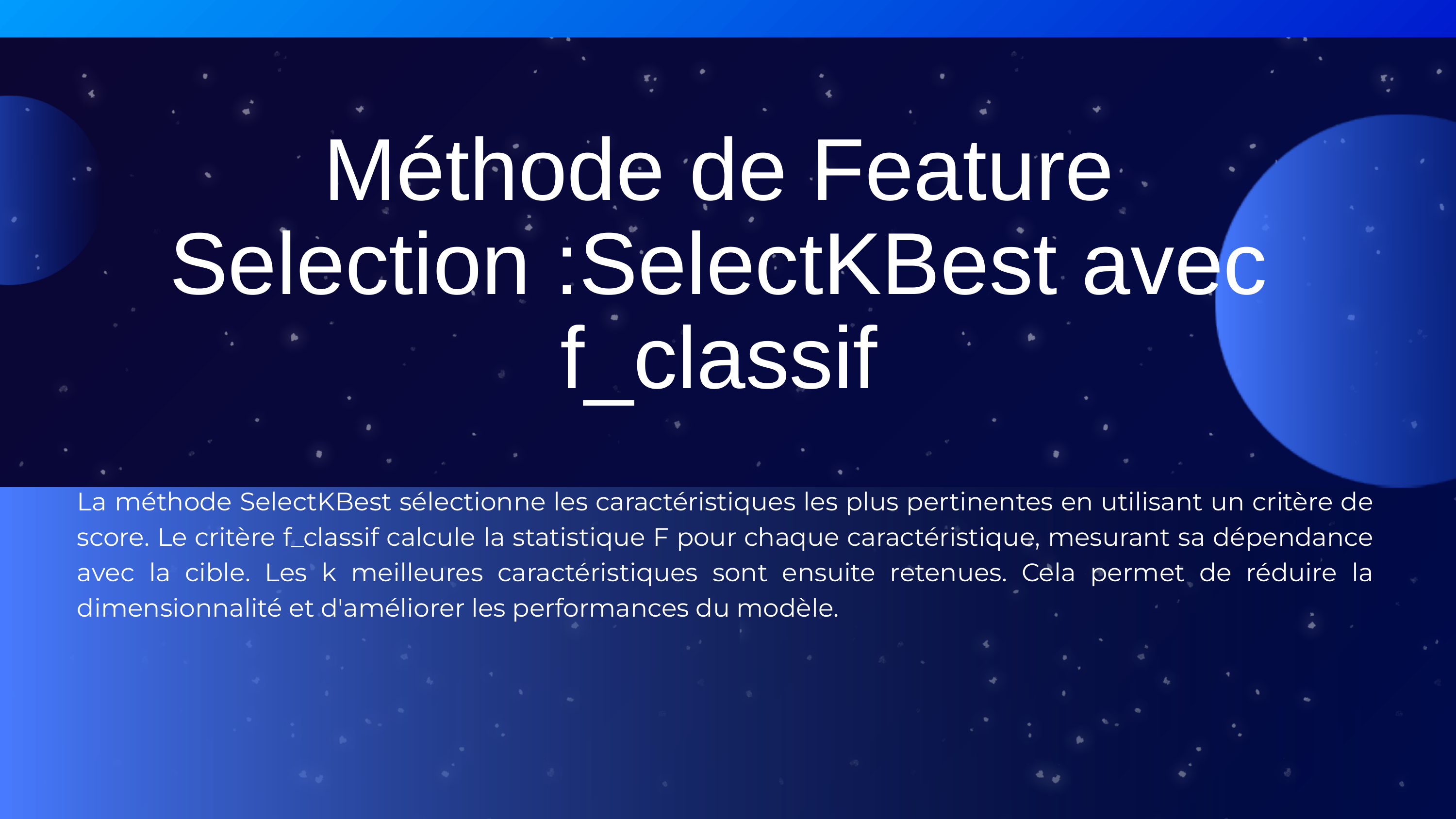

Méthode de Feature Selection :SelectKBest avec f_classif
La méthode SelectKBest sélectionne les caractéristiques les plus pertinentes en utilisant un critère de score. Le critère f_classif calcule la statistique F pour chaque caractéristique, mesurant sa dépendance avec la cible. Les k meilleures caractéristiques sont ensuite retenues. Cela permet de réduire la dimensionnalité et d'améliorer les performances du modèle.